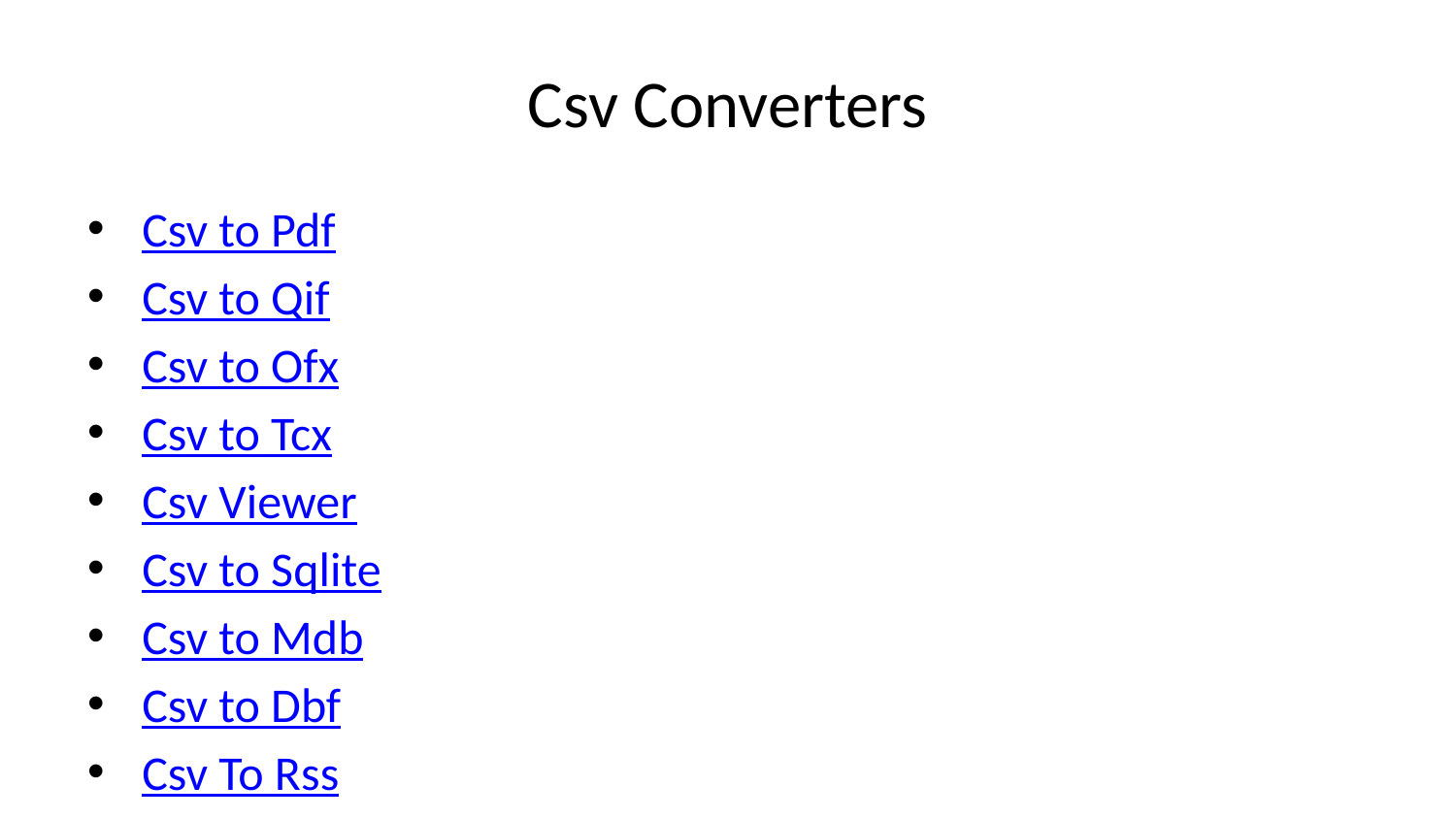

# Csv Converters
Csv to Pdf
Csv to Qif
Csv to Ofx
Csv to Tcx
Csv Viewer
Csv to Sqlite
Csv to Mdb
Csv to Dbf
Csv To Rss
Csv To Javascript
Csv to Yaml
Csv to Vcf
Csv to Mt940
Csv to Word
Csv to LaTex
Csv to Anki
Csv file to Powershell
Csv To Sql
Csv To Kml
Csv To ics
Csv To Html
Csv to Json
Csv to Xml
Csv to Xlsx
Csv to Xls
Csv To Pipe Delimited
Csv To Tab Delimited
Csv To Text
Csv Viewer Semicolon
Csv Comma to Semicolon
Csv To Markdown
Csv To Gpx
Csv To Kmz
Csv to Tsv
Csv To Spss
Csv To Srt
Csv To Vtt
Csv to Mt940 Exact
Csv To Camt053
Csv To Xlf
Csv to Csv
Csv to Json Template
Csv to Html Template
Csv to Xml Template